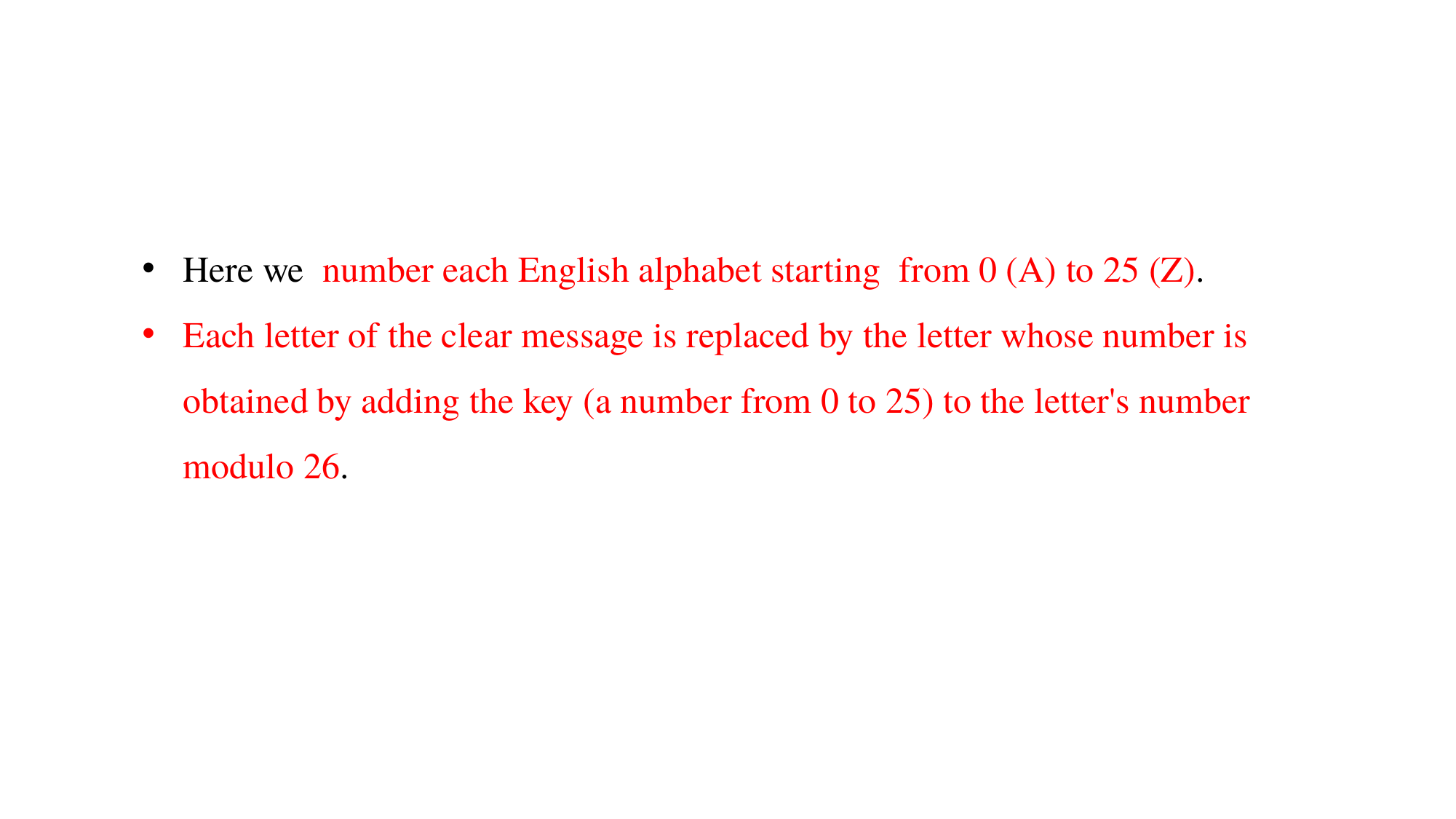

#
Here we  number each English alphabet starting  from 0 (A) to 25 (Z).
Each letter of the clear message is replaced by the letter whose number is obtained by adding the key (a number from 0 to 25) to the letter's number modulo 26.